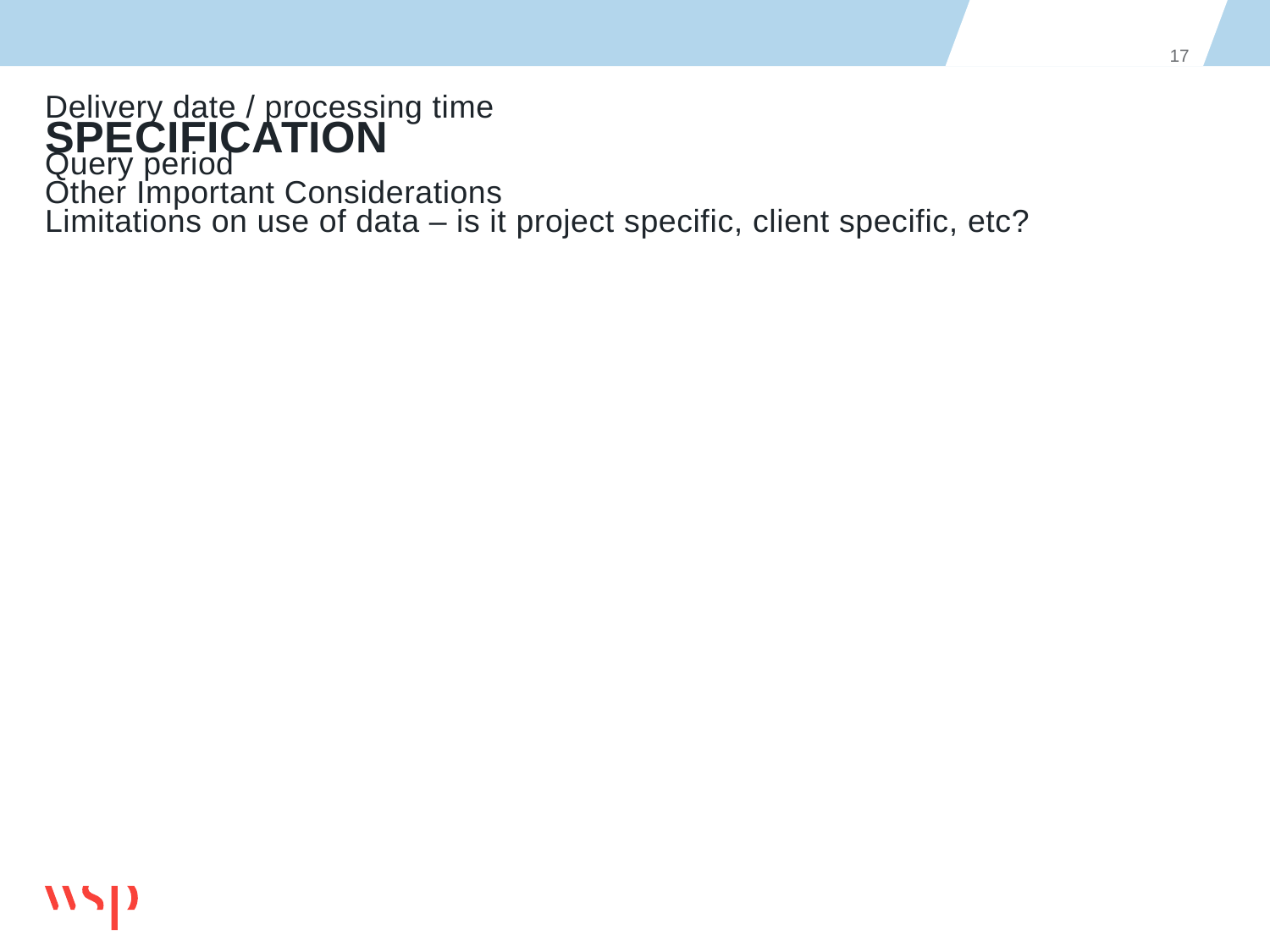

17
# Specification
Other Important Considerations
Delivery date / processing time
Query period
Limitations on use of data – is it project specific, client specific, etc?